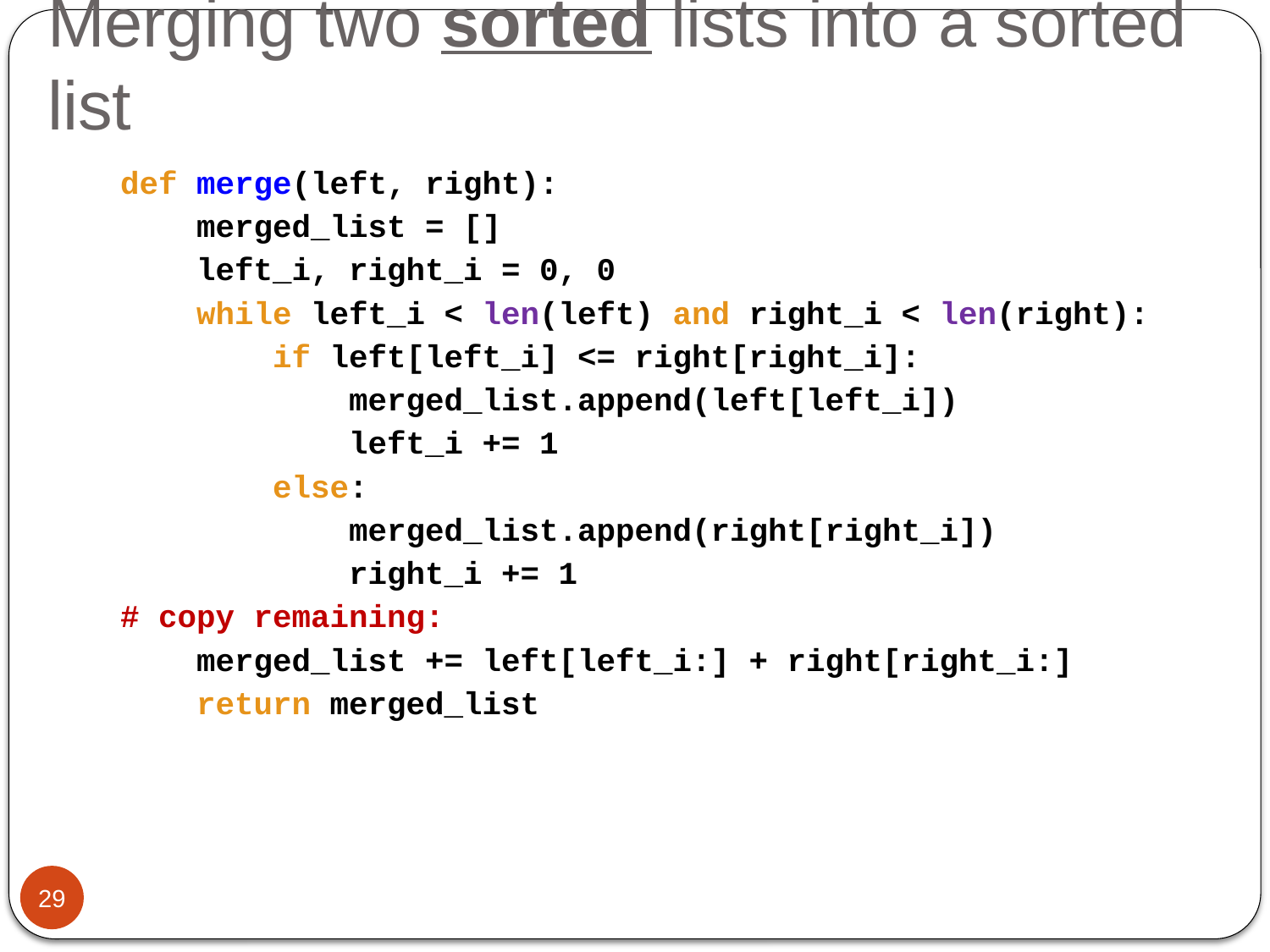

# Merging two sorted lists into a sorted list
def merge(left, right):
    merged_list = []
    left_i, right_i = 0, 0
    while left_i < len(left) and right_i < len(right):
        if left[left_i] <= right[right_i]:
            merged_list.append(left[left_i])
            left_i += 1
        else:
            merged_list.append(right[right_i])
            right_i += 1
# copy remaining:
    merged_list += left[left_i:] + right[right_i:]
    return merged_list
29